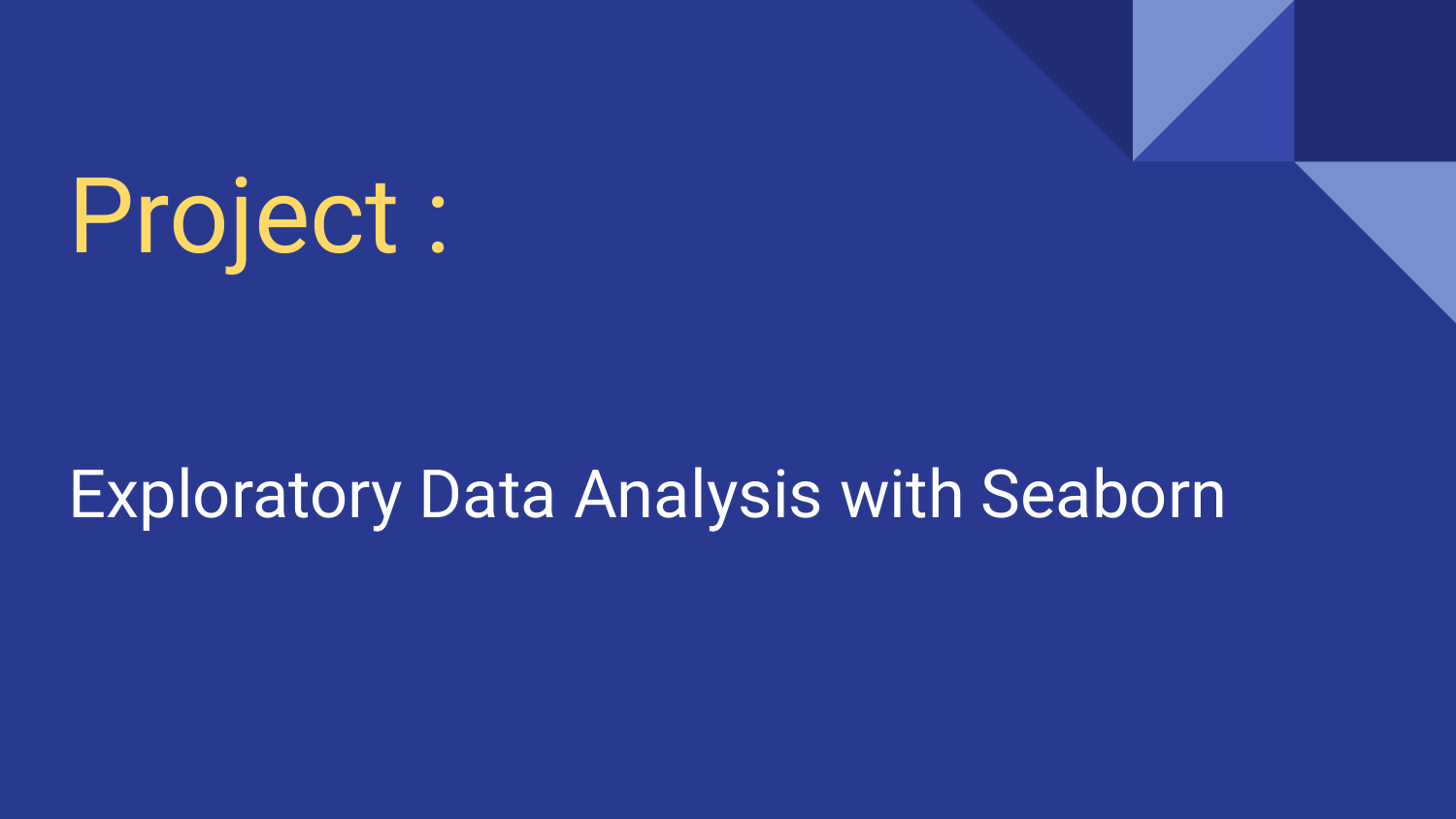

# Project :
Exploratory Data Analysis with Seaborn